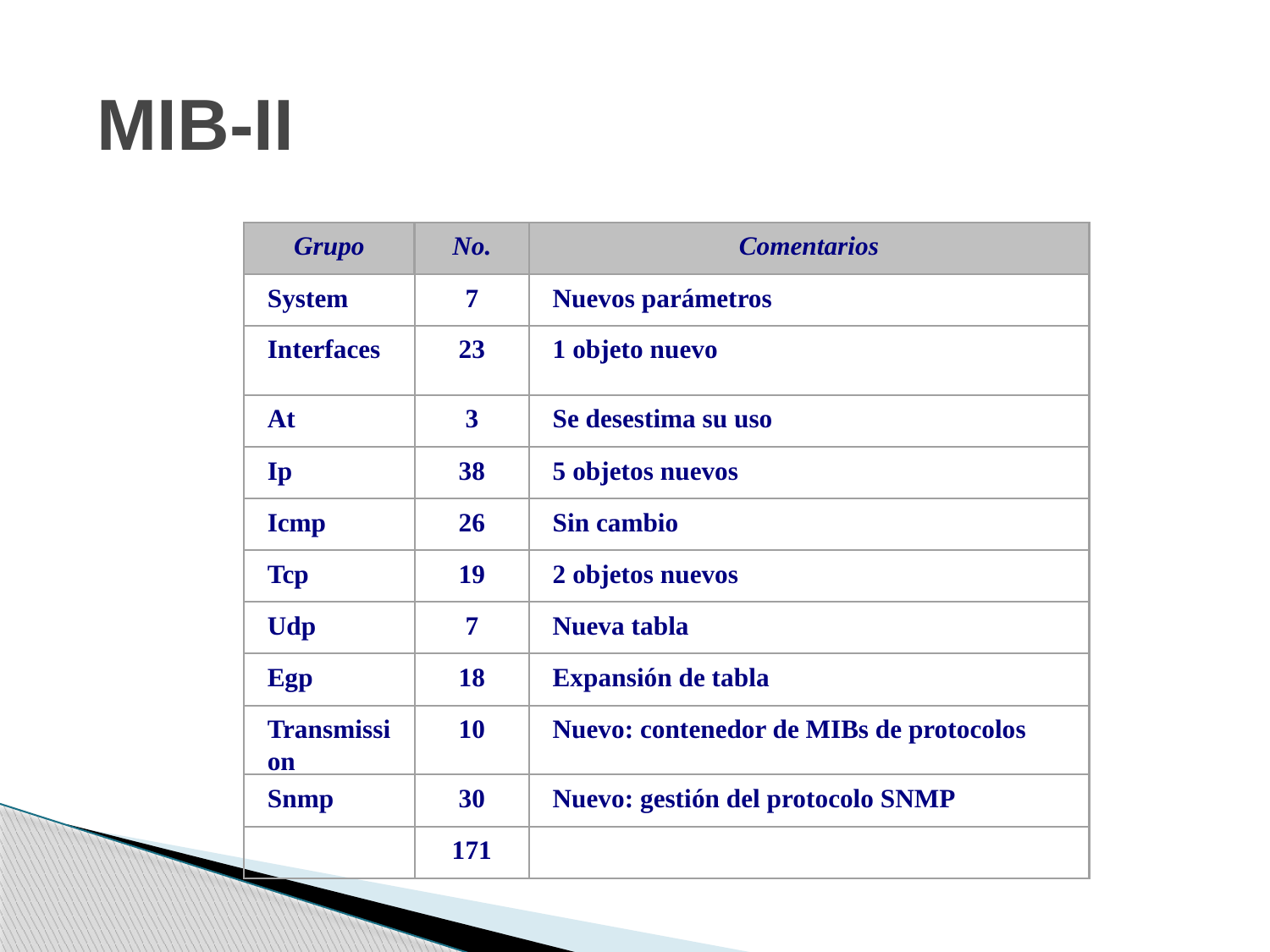

# MIB-II

Grupo

No.

Comentarios

System

7

Nuevos parámetros

Interfaces

23

1 objeto nuevo

At

3

Se desestima su uso

Ip

38

5 objetos nuevos

Icmp

26

Sin cambio

Tcp

19

2 objetos nuevos

Udp

7

Nueva tabla

Egp

18

Expansión de tabla

Transmission

10

Nuevo: contenedor de MIBs de protocolos

Snmp

30

Nuevo: gestión del protocolo SNMP

171